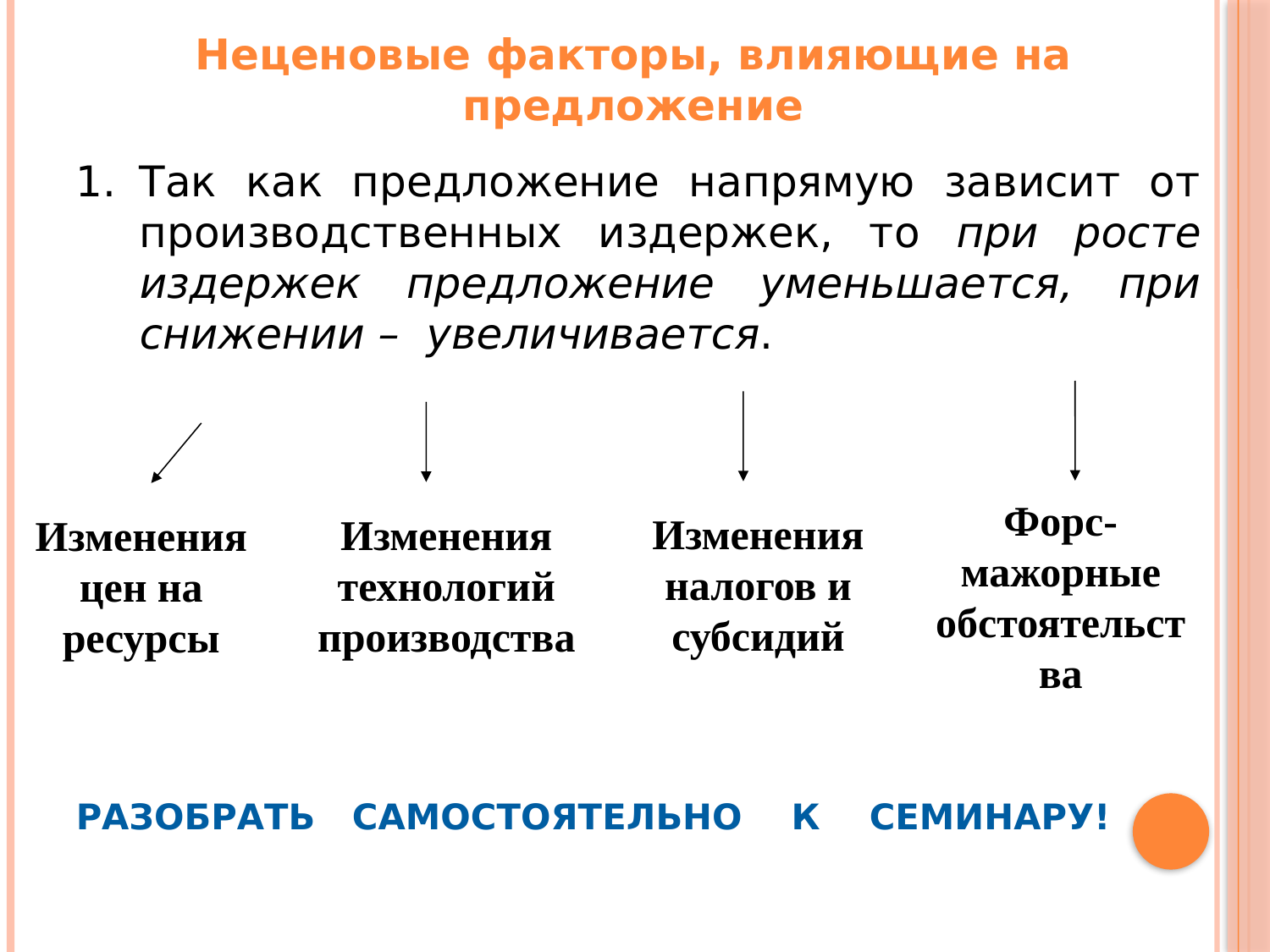

Неценовые факторы, влияющие на предложение
Так как предложение напрямую зависит от производственных издержек, то при росте издержек предложение уменьшается, при снижении –  увеличивается.

РАЗОБРАТЬ   САМОСТОЯТЕЛЬНО    К    СЕМИНАРУ!

Форс-мажорные обстоятельства

Изменения налогов и субсидий

Изменения технологий производства

Изменения цен на ресурсы